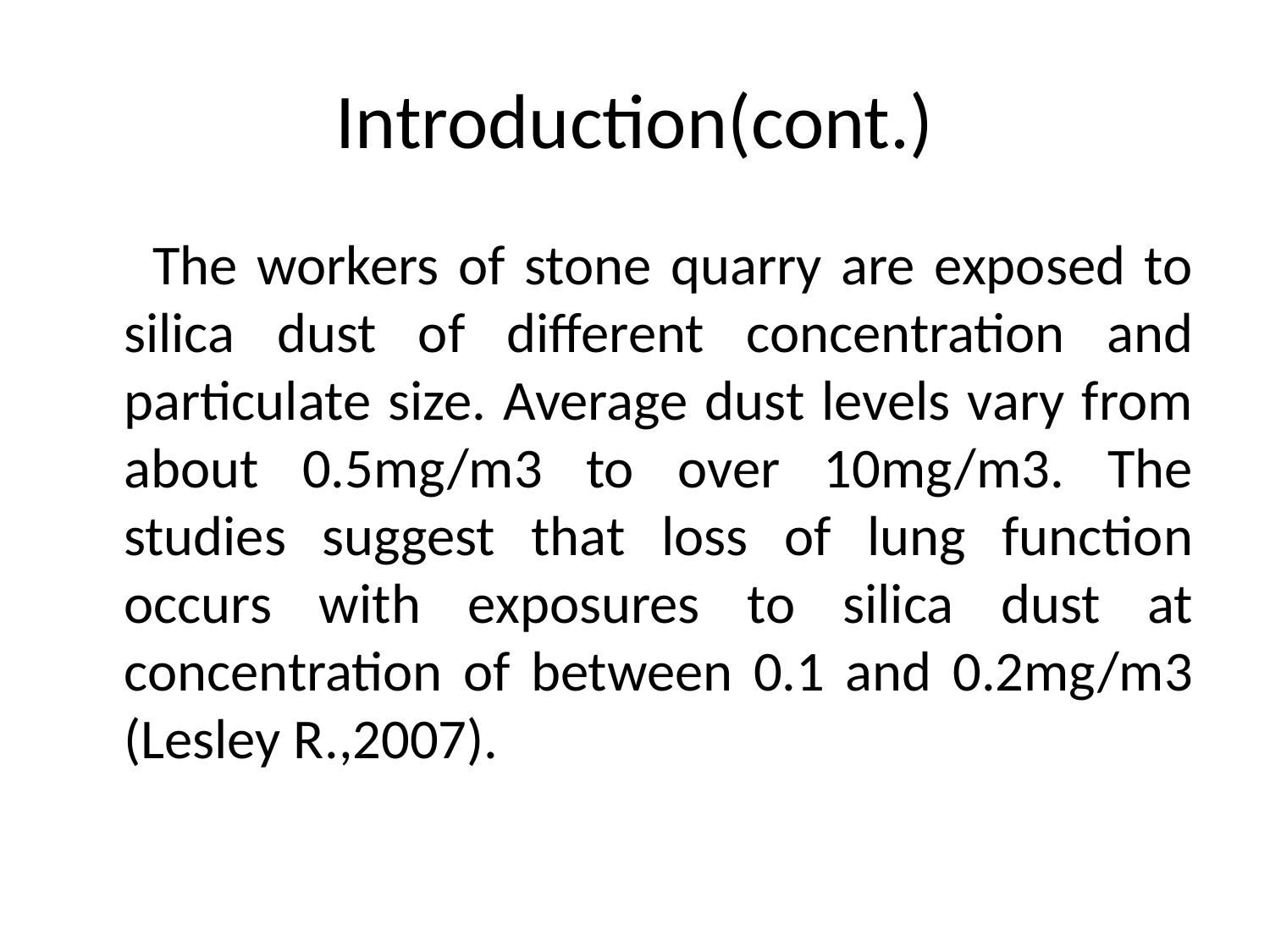

# Introduction(cont.)
    The workers of stone quarry are exposed to silica dust of different concentration and particulate size. Average dust levels vary from about 0.5mg/m3 to over 10mg/m3. The studies suggest that loss of lung function occurs with exposures to silica dust at concentration of between 0.1 and 0.2mg/m3 (Lesley R.,2007).